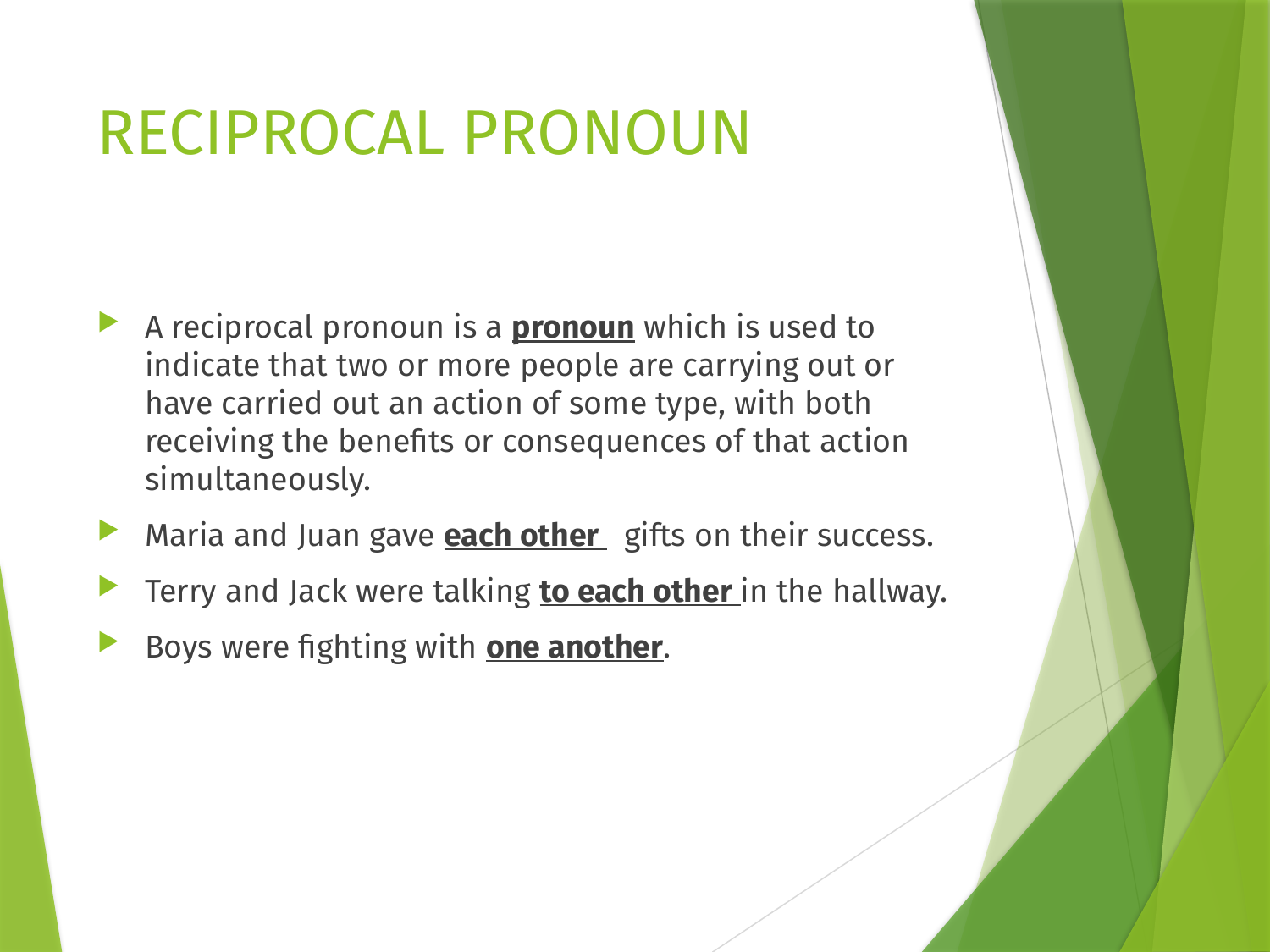

# RECIPROCAL PRONOUN
A reciprocal pronoun is a pronoun which is used to indicate that two or more people are carrying out or have carried out an action of some type, with both receiving the benefits or consequences of that action simultaneously.
Maria and Juan gave each other   gifts on their success.
Terry and Jack were talking to each other in the hallway.
Boys were fighting with one another.